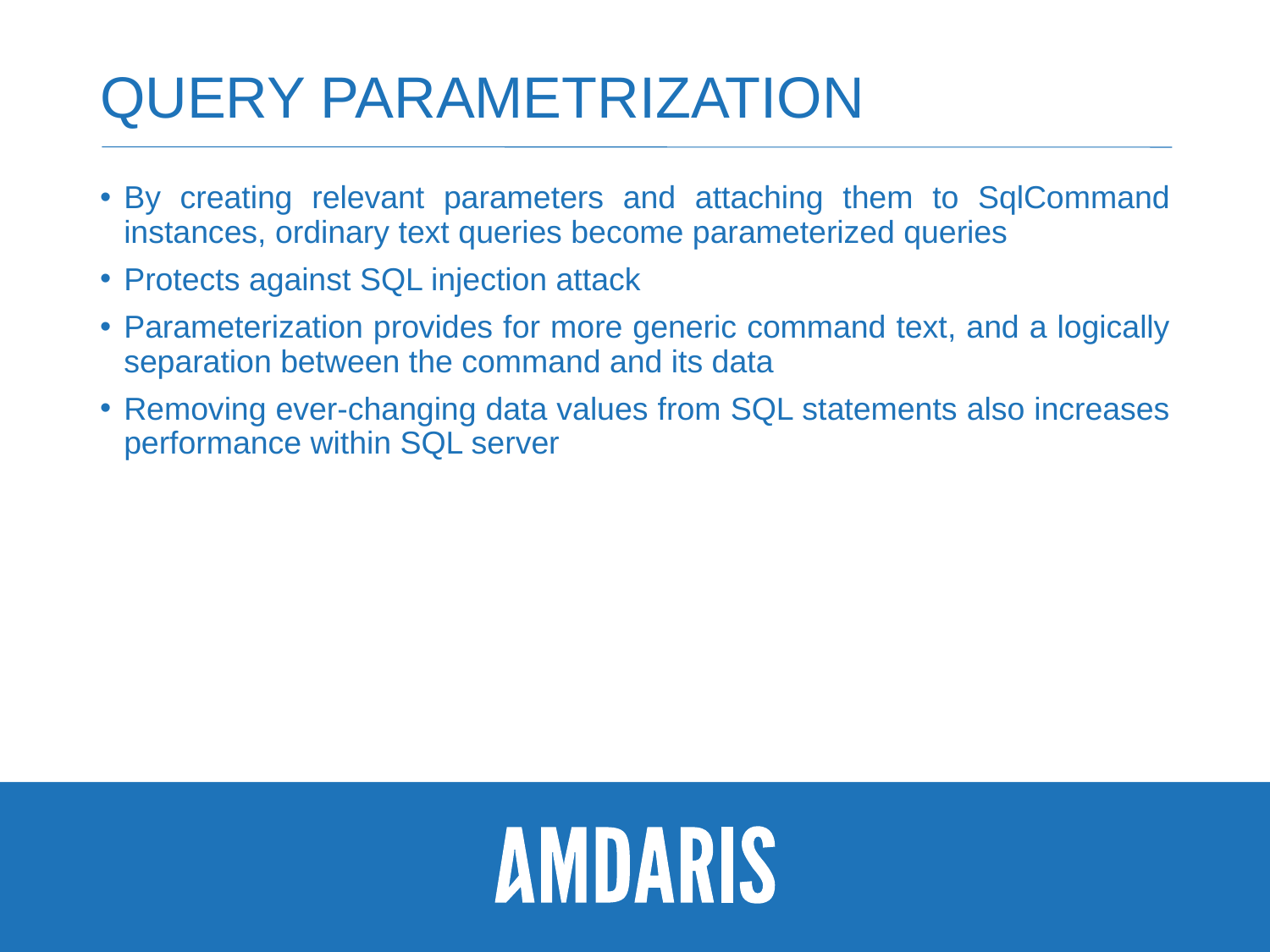

# Query Parametrization
By creating relevant parameters and attaching them to SqlCommand instances, ordinary text queries become parameterized queries
Protects against SQL injection attack
Parameterization provides for more generic command text, and a logically separation between the command and its data
Removing ever-changing data values from SQL statements also increases performance within SQL server